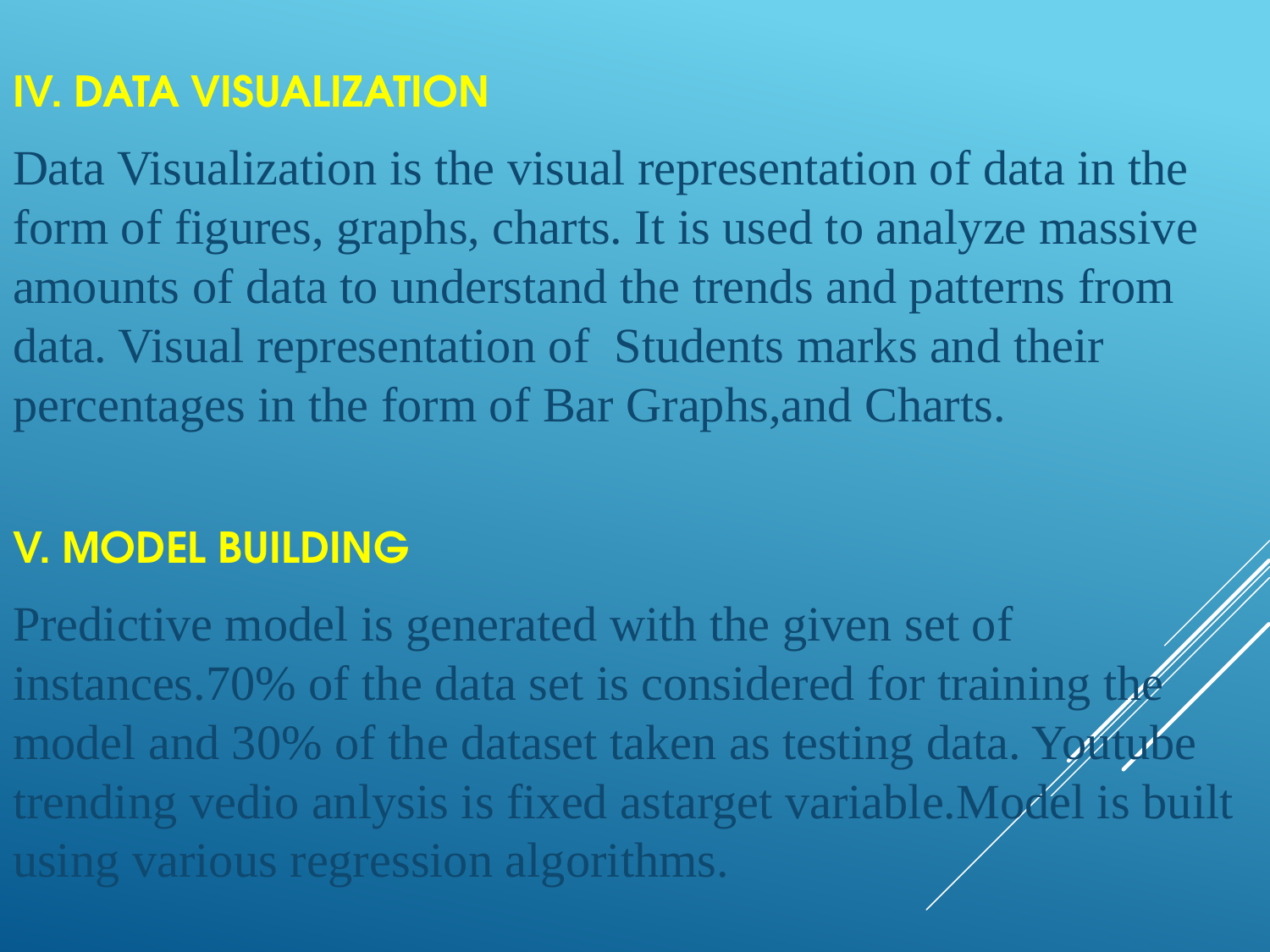

IV. DATA VISUALIZATION
Data Visualization is the visual representation of data in the form of figures, graphs, charts. It is used to analyze massive amounts of data to understand the trends and patterns from data. Visual representation of  Students marks and their percentages in the form of Bar Graphs,and Charts.

V. MODEL BUILDING
Predictive model is generated with the given set of instances.70% of the data set is considered for training the model and 30% of the dataset taken as testing data. Youtube trending vedio anlysis is fixed astarget variable.Model is built using various regression algorithms.